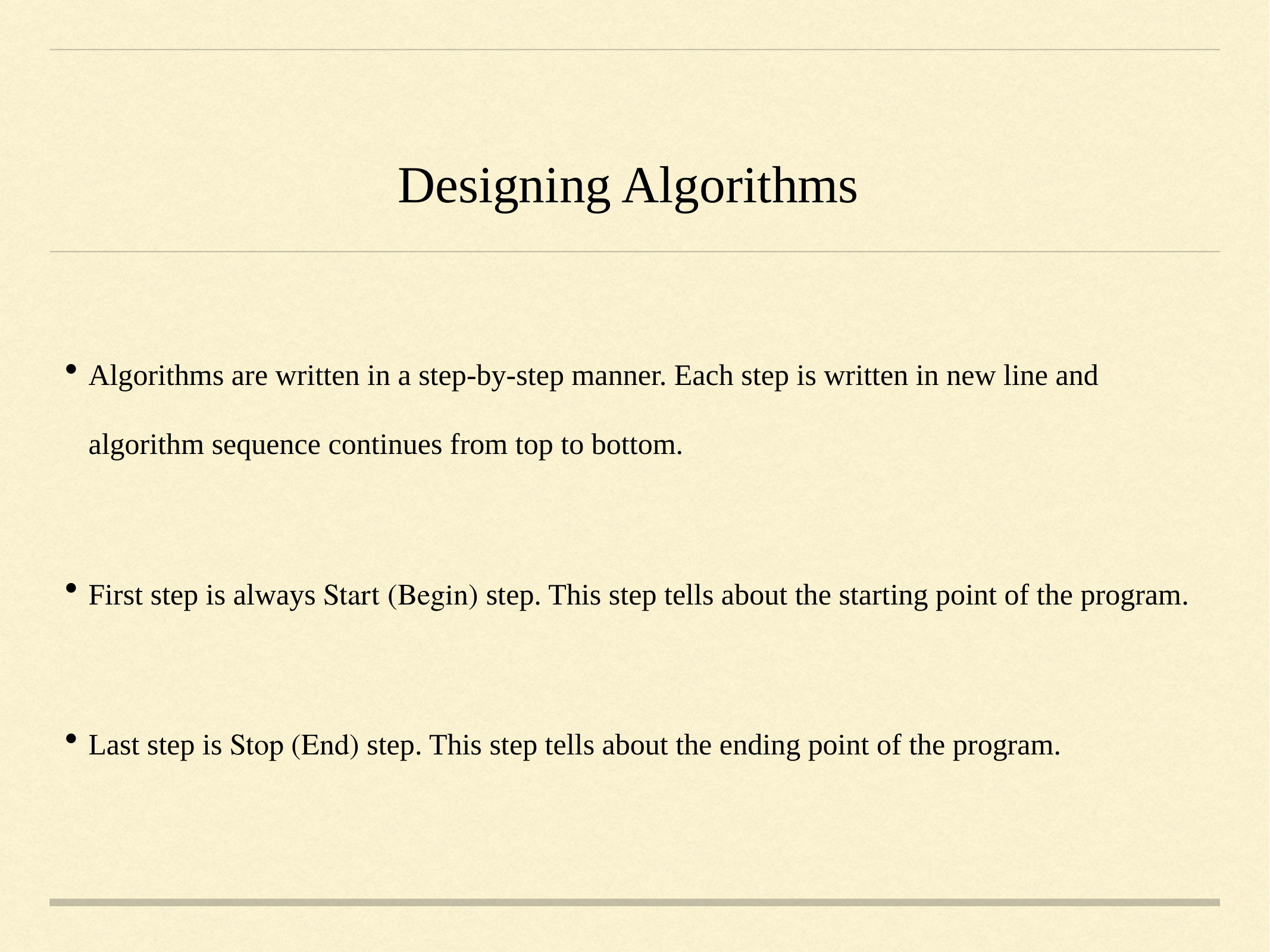

# Designing Algorithms
Algorithms are written in a step-by-step manner. Each step is written in new line and algorithm sequence continues from top to bottom.
First step is always Start (Begin) step. This step tells about the starting point of the program.
Last step is Stop (End) step. This step tells about the ending point of the program.